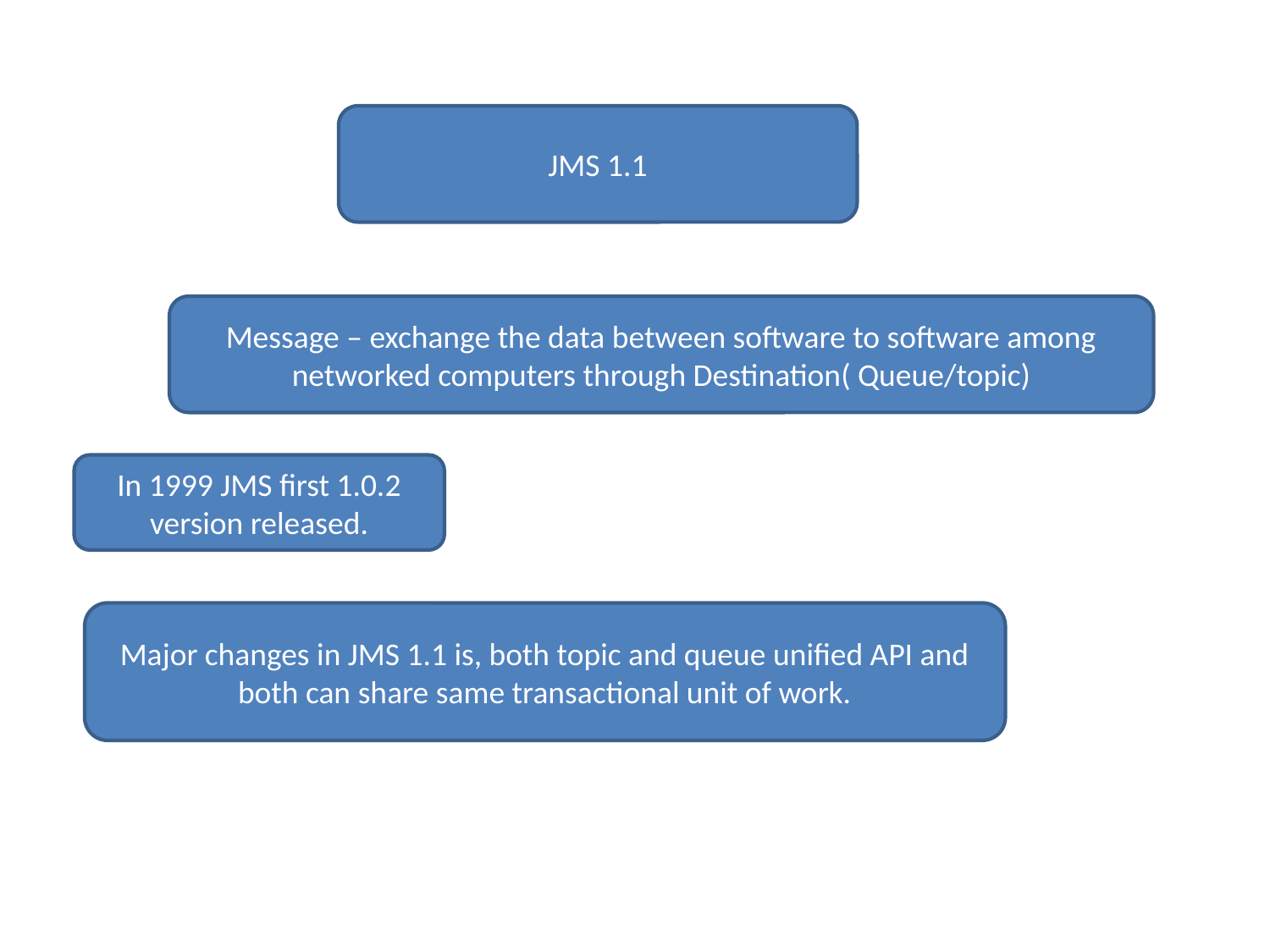

JMS 1.1
Message – exchange the data between software to software among networked computers through Destination( Queue/topic)
In 1999 JMS first 1.0.2 version released.
Major changes in JMS 1.1 is, both topic and queue unified API and both can share same transactional unit of work.